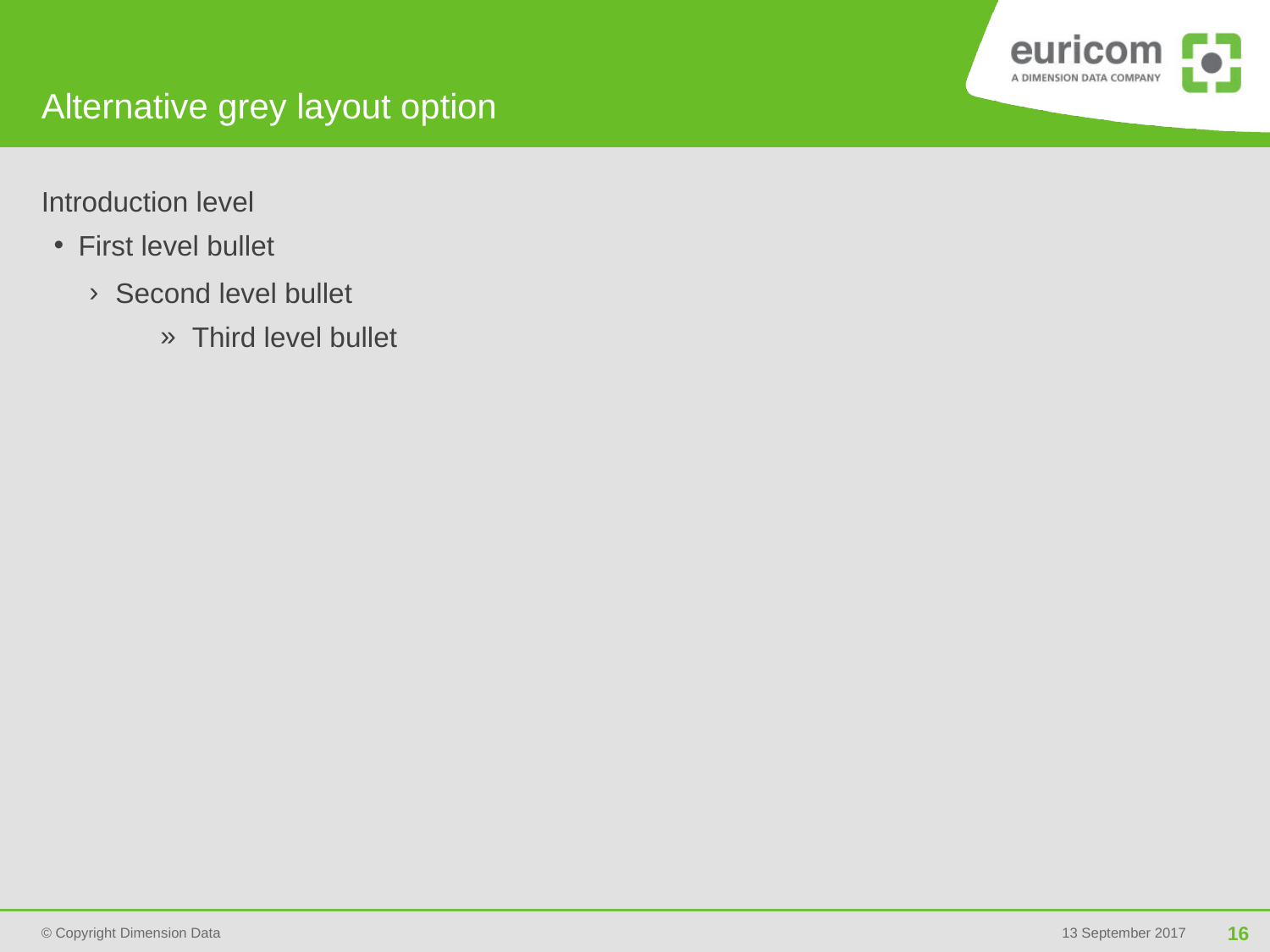

# Alternative grey layout option
Introduction level
First level bullet
Second level bullet
Third level bullet